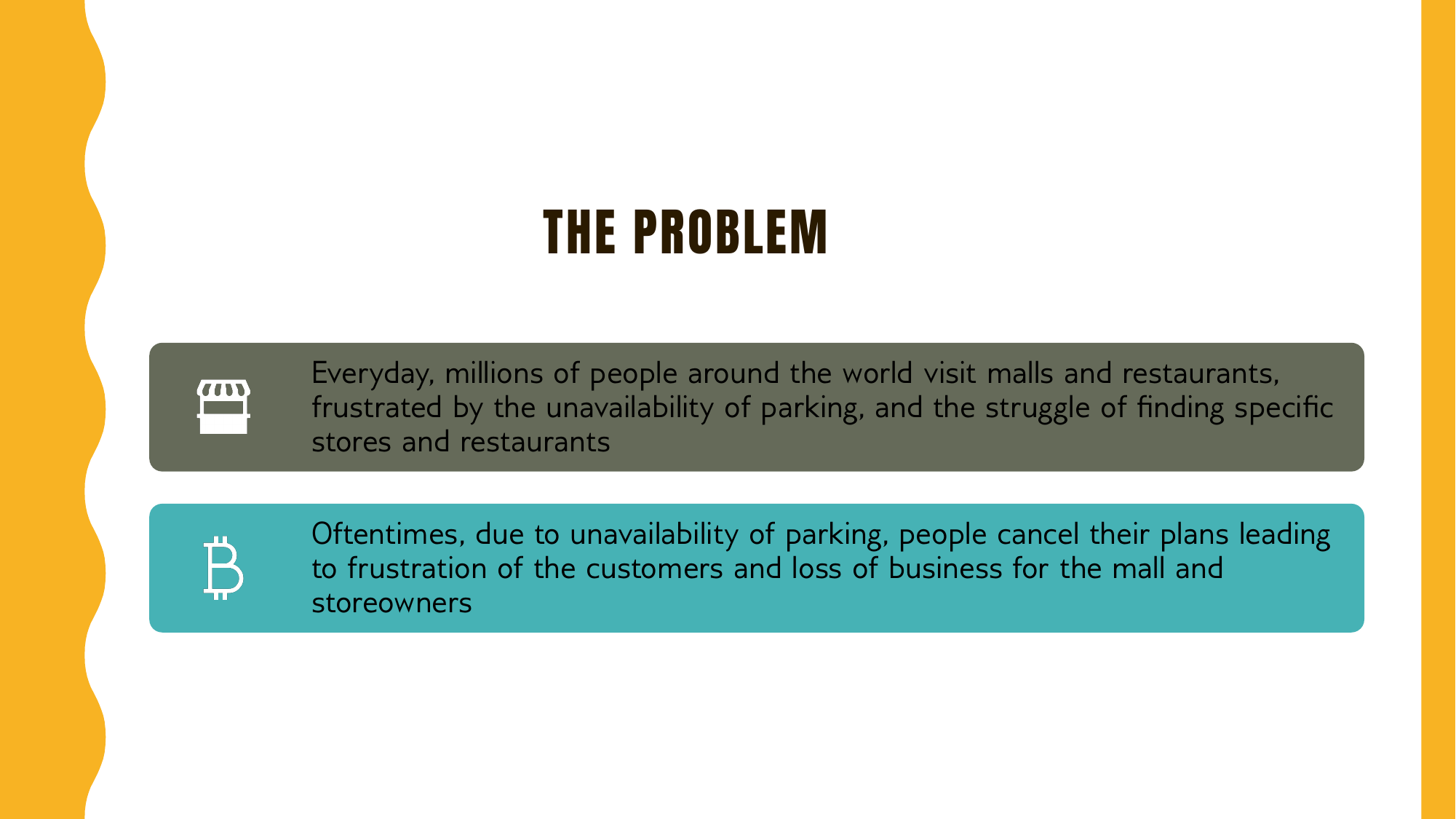

# The Problem
Everyday, millions of people around the world visit malls and restaurants, frustrated by the unavailability of parking, and the struggle of finding specific stores and restaurants
Oftentimes, due to unavailability of parking, people cancel their plans leading to frustration of the customers and loss of business for the mall and storeowners